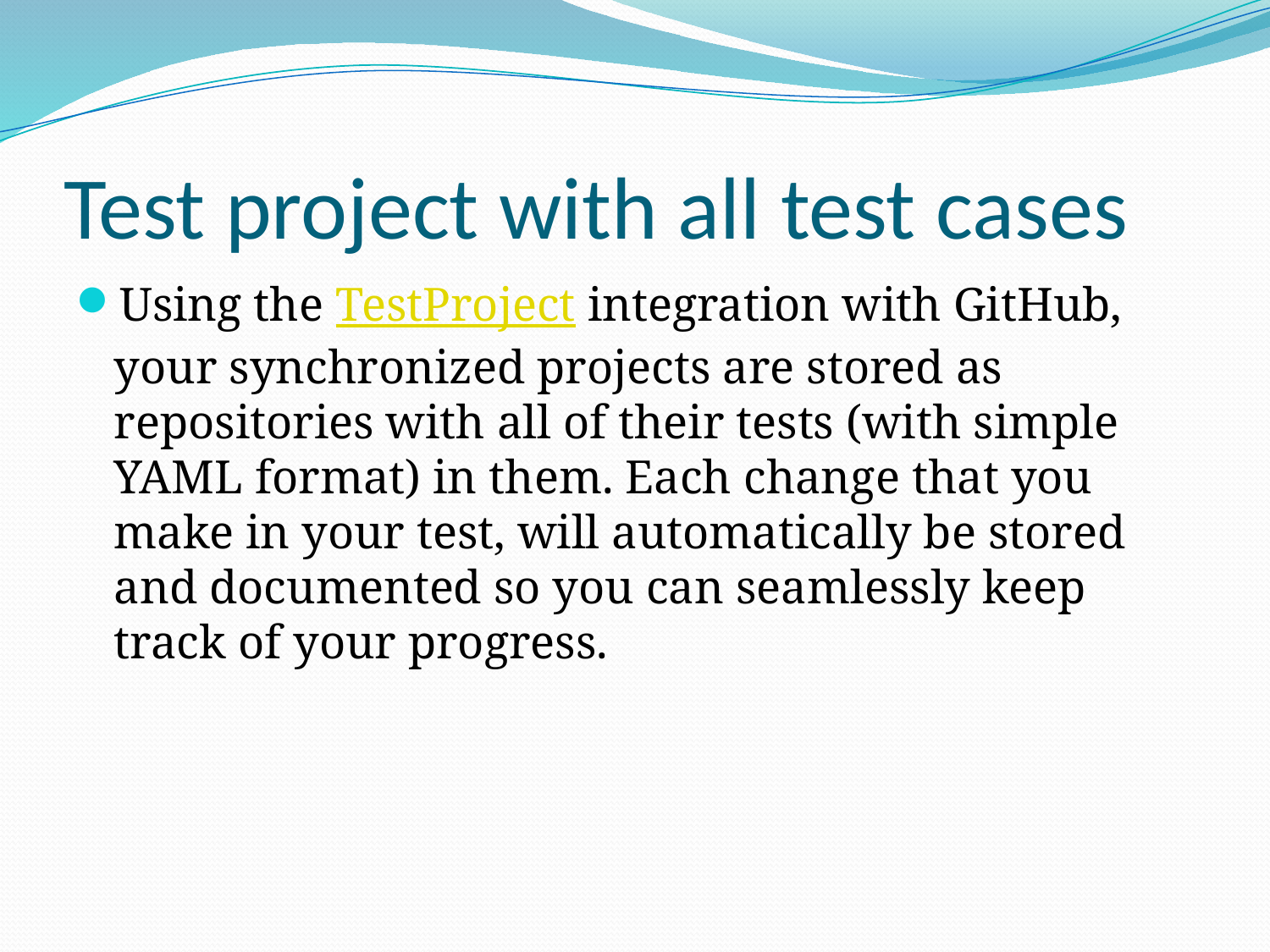

# Test project with all test cases
Using the TestProject integration with GitHub, your synchronized projects are stored as repositories with all of their tests (with simple YAML format) in them. Each change that you make in your test, will automatically be stored and documented so you can seamlessly keep track of your progress.